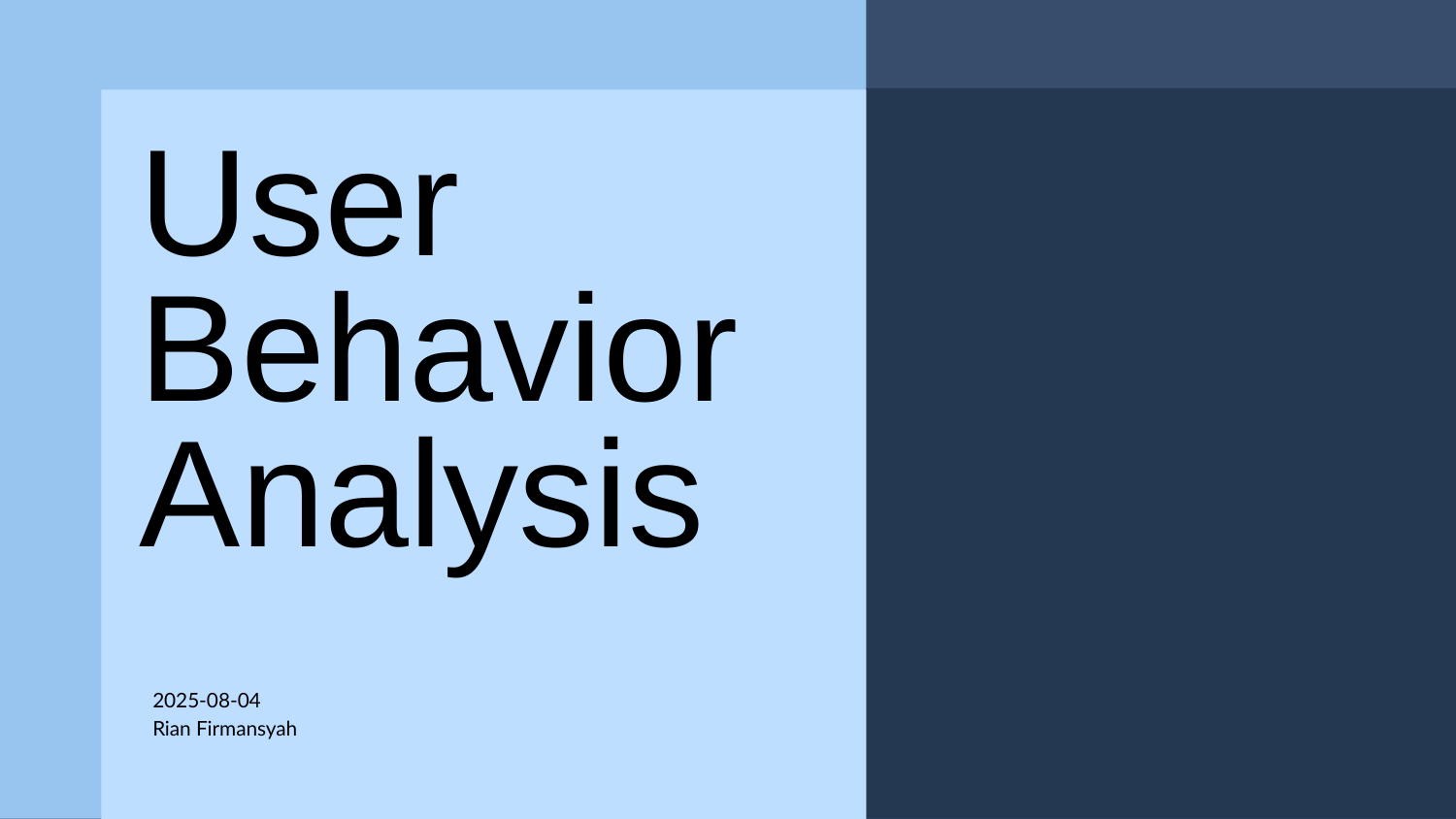

# User Behavior Analysis
2025-08-04
Rian Firmansyah